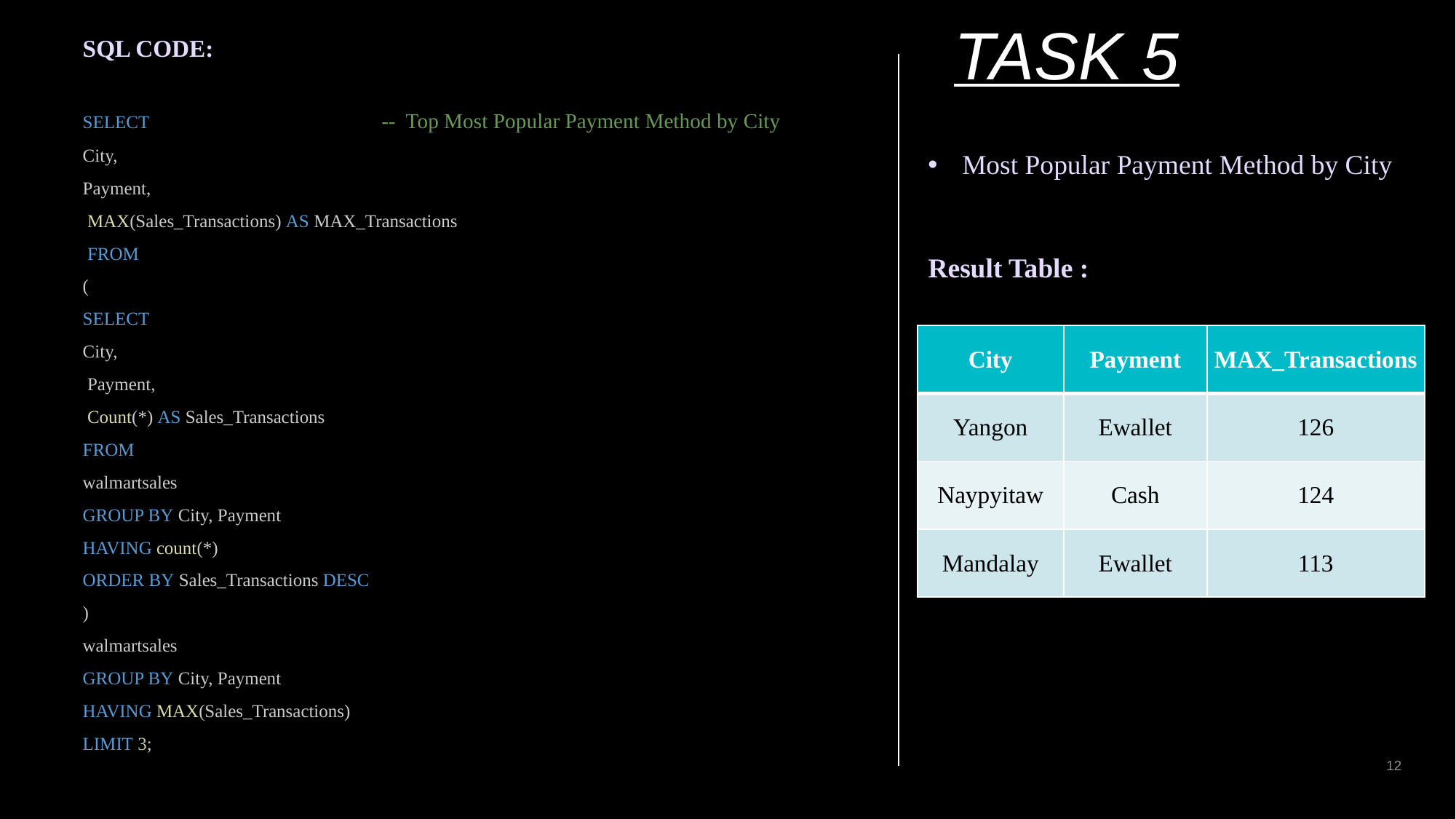

SQL CODE:
SELECT                                                   --  Top Most Popular Payment Method by City
City,
Payment,
 MAX(Sales_Transactions) AS MAX_Transactions
 FROM
(
SELECT
City,
 Payment,
 Count(*) AS Sales_Transactions
FROM
walmartsales
GROUP BY City, Payment
HAVING count(*)
ORDER BY Sales_Transactions DESC
)
walmartsales
GROUP BY City, Payment
HAVING MAX(Sales_Transactions)
LIMIT 3;

TASK 5
Most Popular Payment Method by City
Result Table :
| City | Payment | MAX\_Transactions |
| --- | --- | --- |
| Yangon | Ewallet | 126 |
| Naypyitaw | Cash | 124 |
| Mandalay | Ewallet | 113 |
PRESENTATION TITLE
12